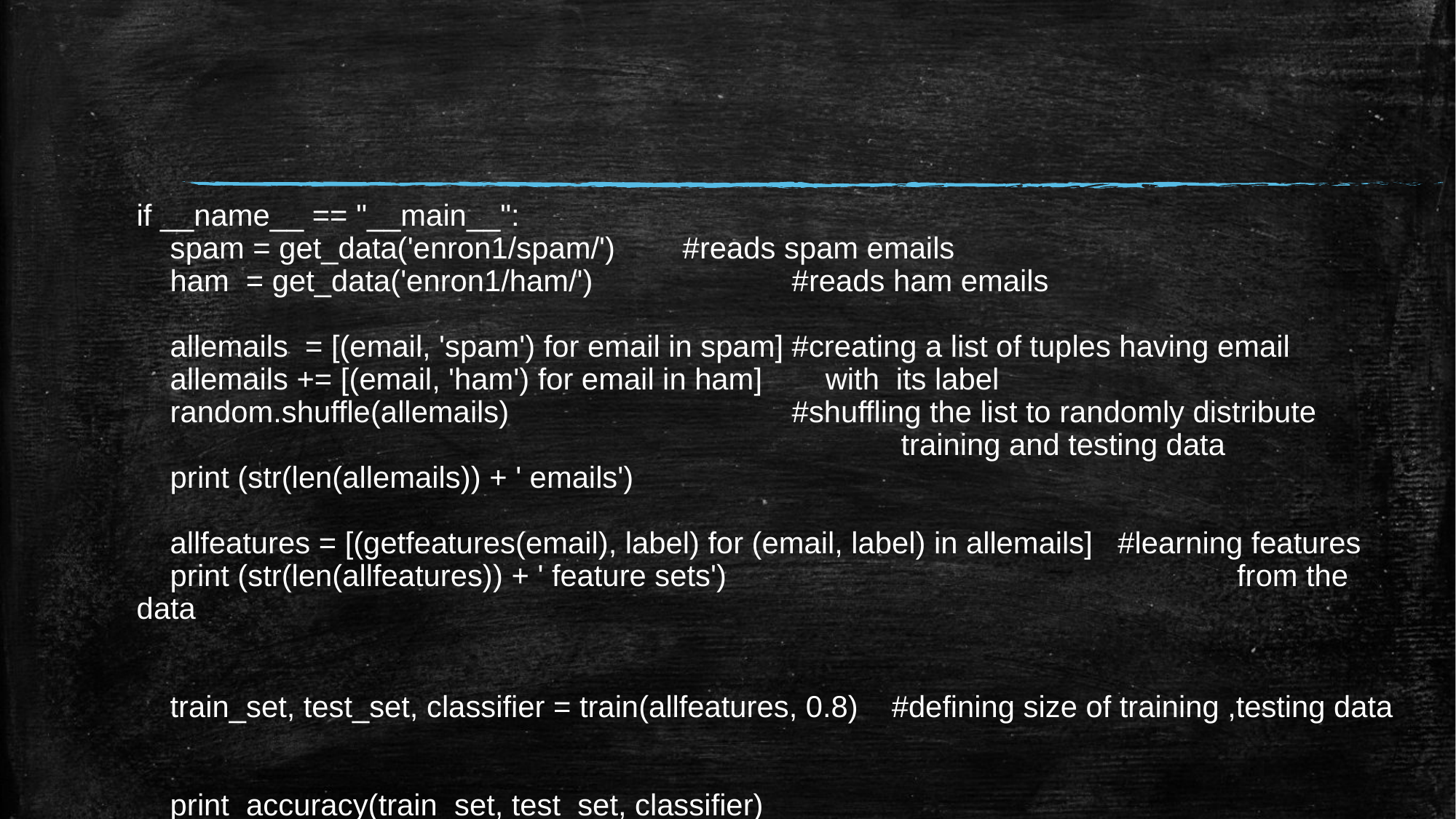

if __name__ == "__main__":
    spam = get_data('enron1/spam/')     	#reads spam emails
    ham  = get_data('enron1/ham/')		#reads ham emails

    allemails  = [(email, 'spam') for email in spam]	#creating a list of tuples having email
    allemails += [(email, 'ham') for email in ham]	    with  its label
    random.shuffle(allemails)			#shuffling the list to randomly distribute
   							training and testing data
    print (str(len(allemails)) + ' emails')

    allfeatures = [(getfeatures(email), label) for (email, label) in allemails]   #learning features
    print (str(len(allfeatures)) + ' feature sets')					 from the data

    train_set, test_set, classifier = train(allfeatures, 0.8)    #defining size of training ,testing data

    print_accuracy(train_set, test_set, classifier)